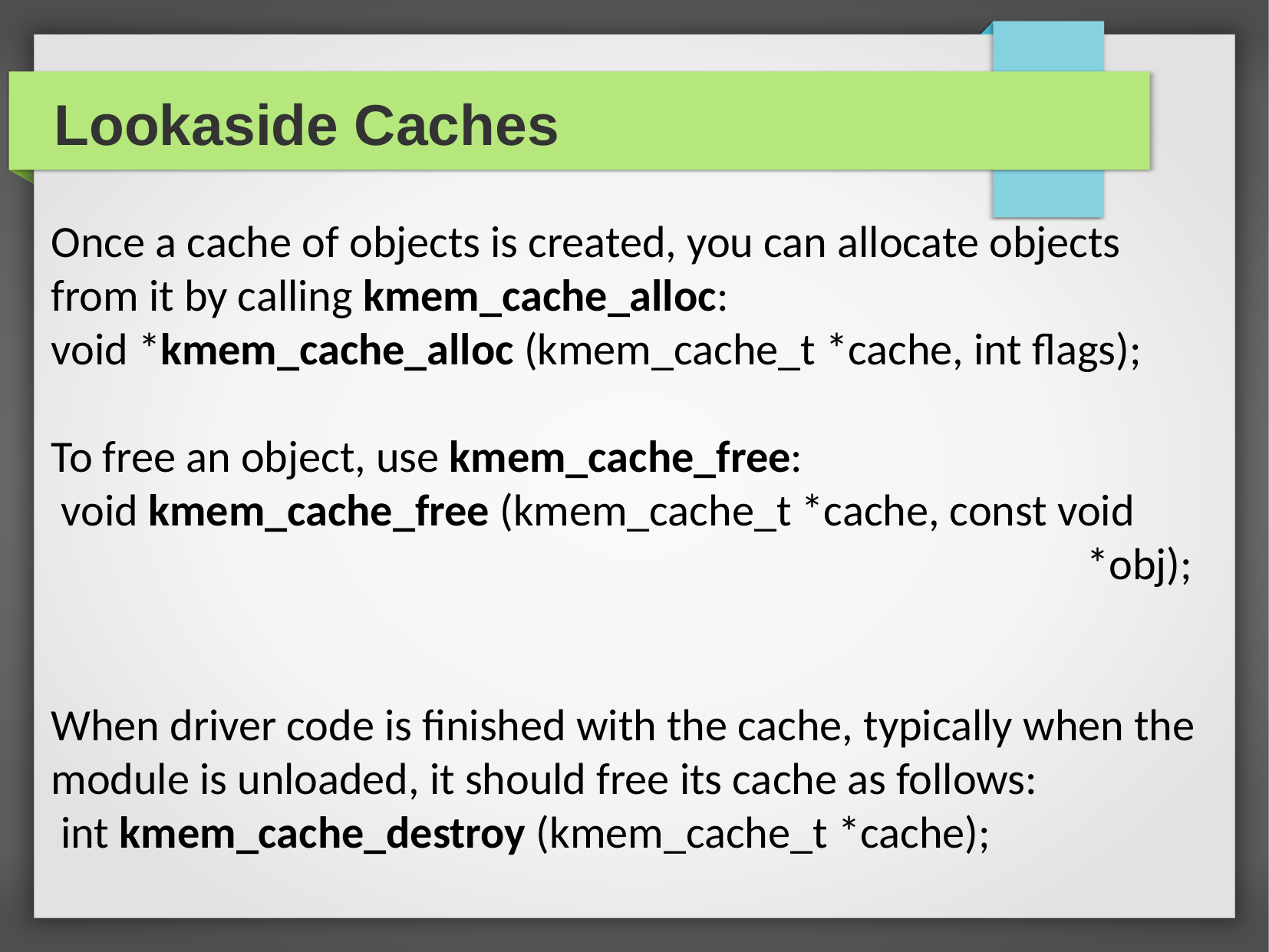

Lookaside Caches
Once a cache of objects is created, you can allocate objects from it by calling kmem_cache_alloc:
void *kmem_cache_alloc (kmem_cache_t *cache, int flags);

To free an object, use kmem_cache_free:
 void kmem_cache_free (kmem_cache_t *cache, const void 									*obj);

When driver code is finished with the cache, typically when the module is unloaded, it should free its cache as follows:
 int kmem_cache_destroy (kmem_cache_t *cache);